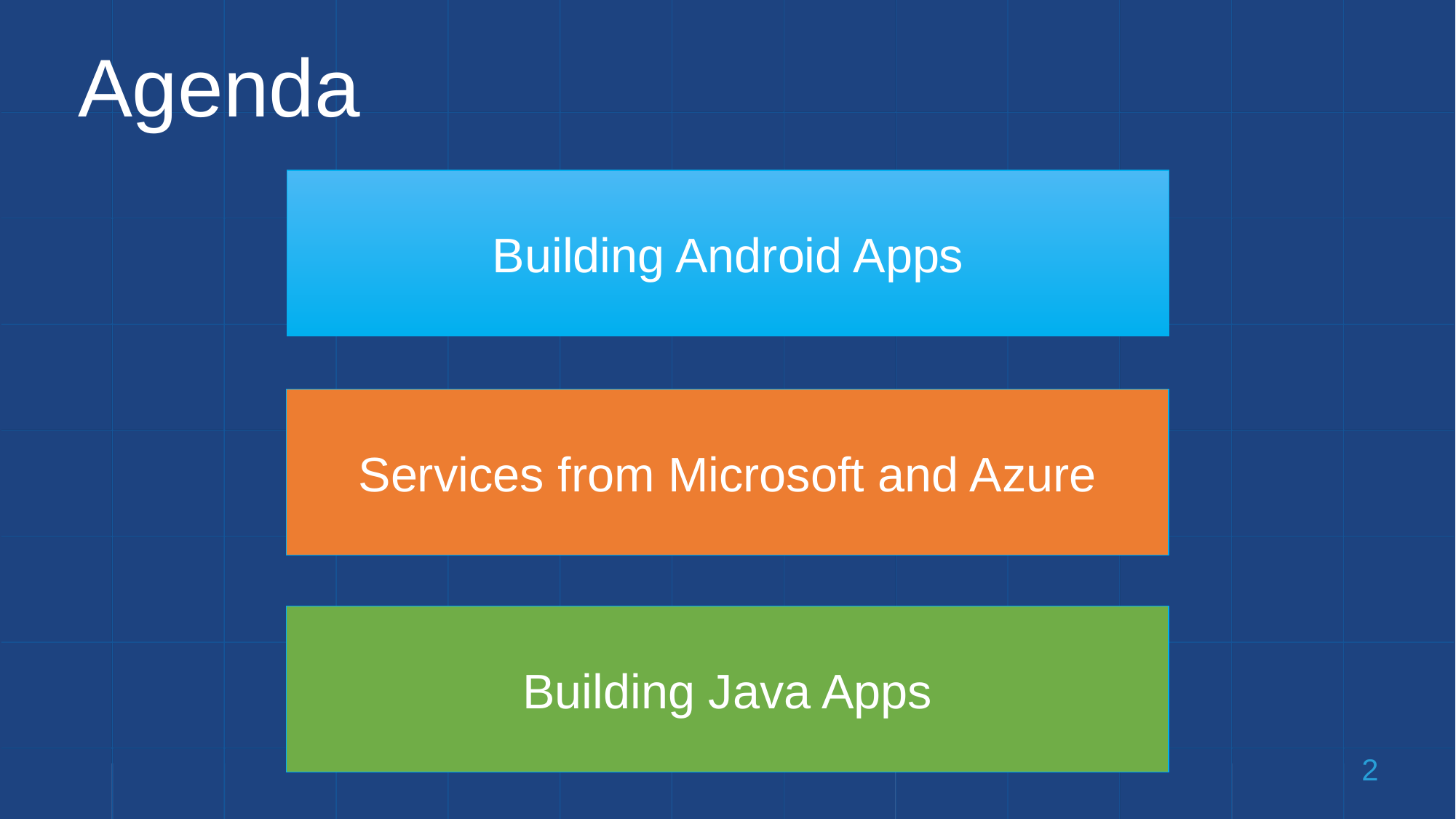

# Agenda
Building Android Apps
Services from Microsoft and Azure
Building Java Apps
2